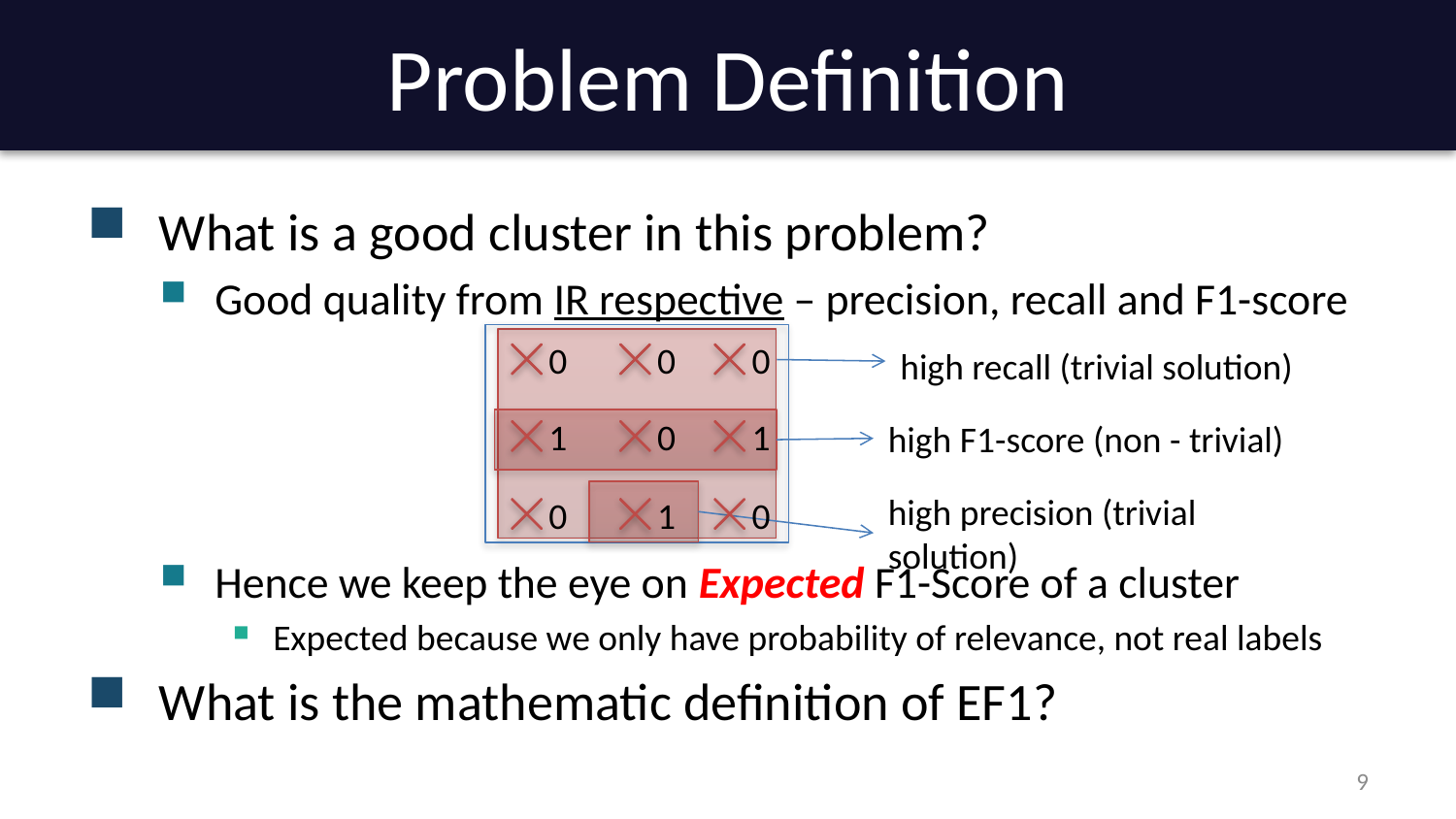

# Problem Definition
What is a good cluster in this problem?
Good quality from IR respective – precision, recall and F1-score

Hence we keep the eye on Expected F1-Score of a cluster
Expected because we only have probability of relevance, not real labels
What is the mathematic definition of EF1?

0

0

0
high recall (trivial solution)

1

0

1

high F1-score (non - trivial)

high precision (trivial solution)

0

1

0
9